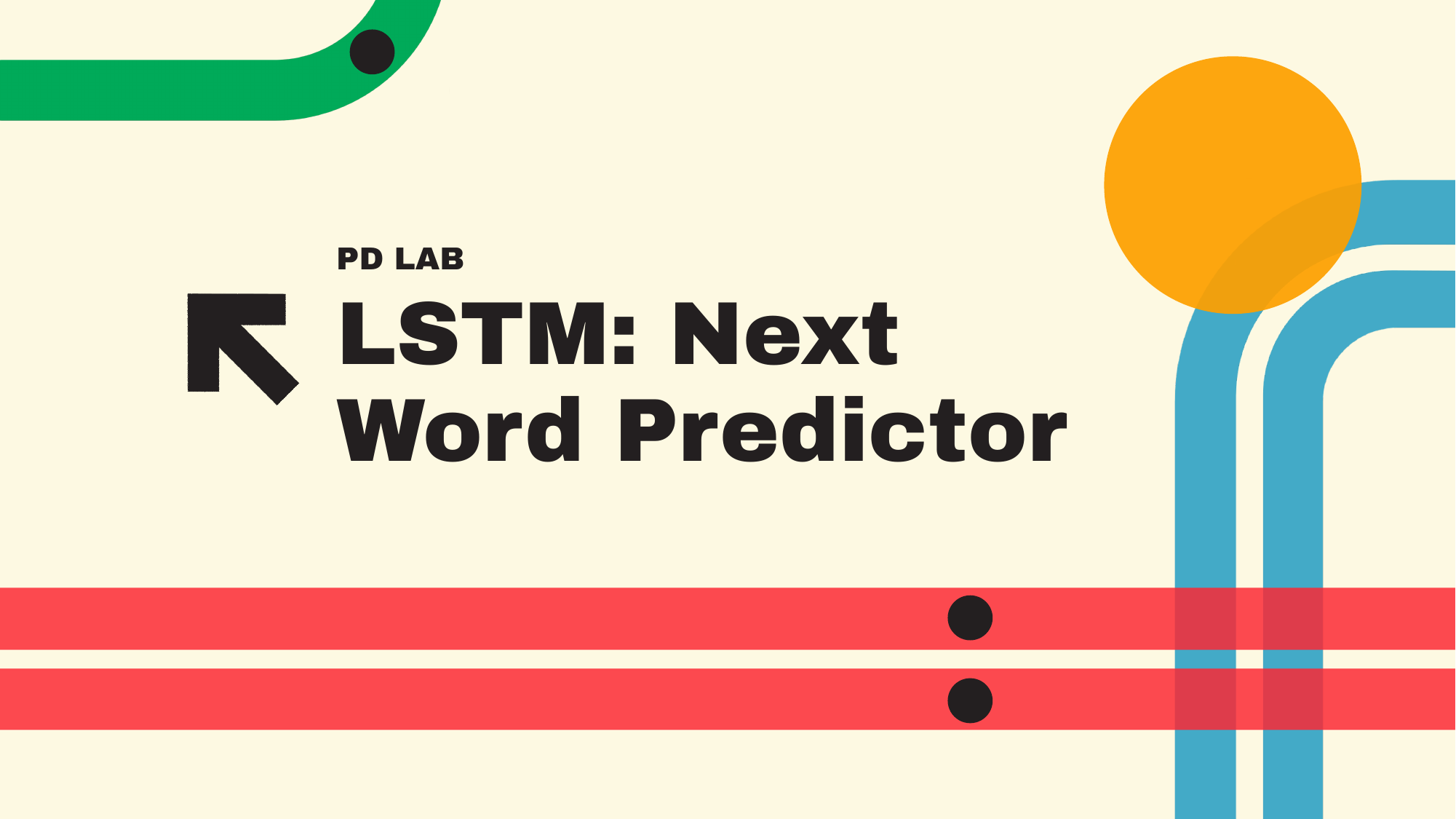

PD LAB
# LSTM: Next Word Predictor